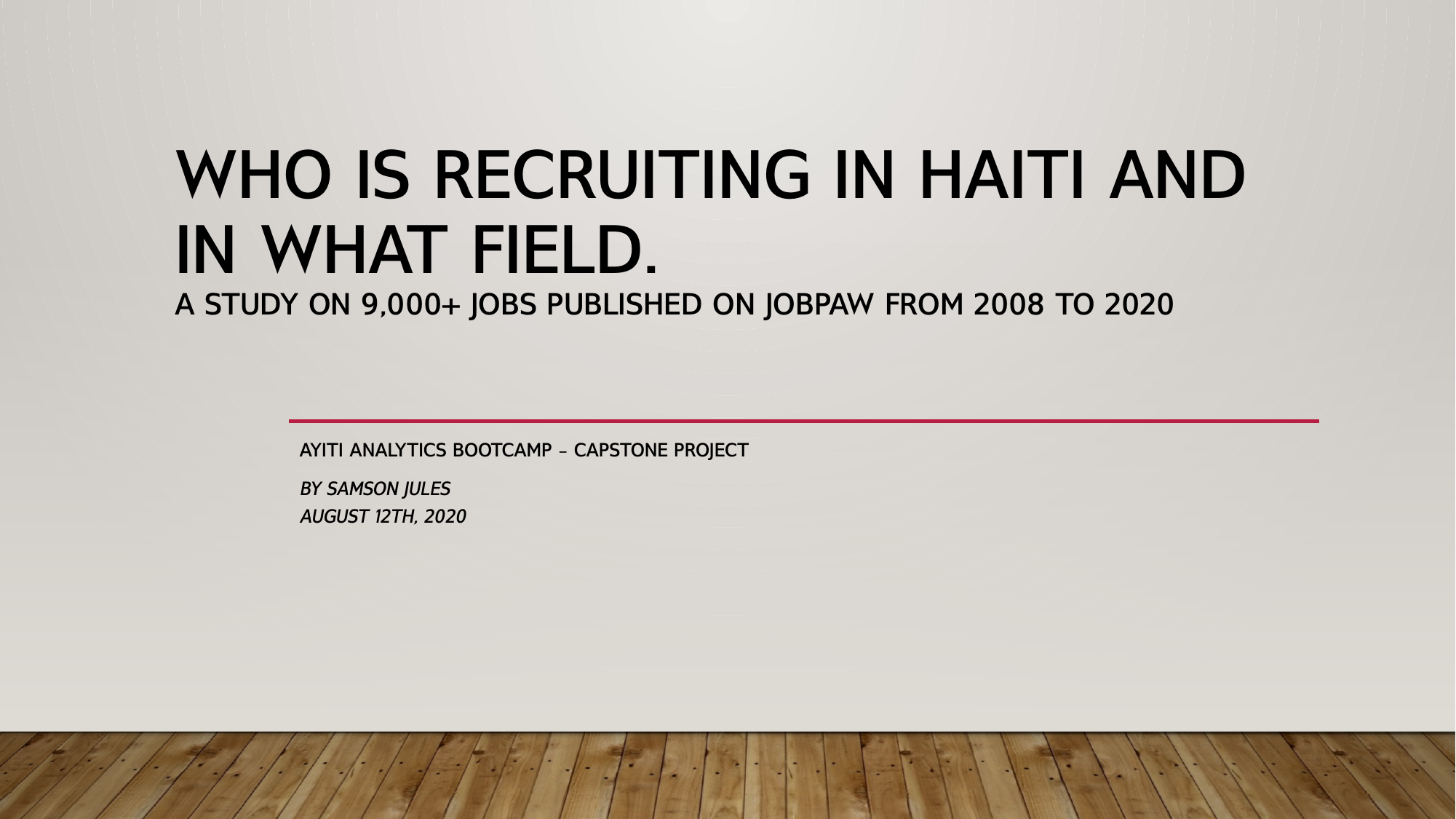

# Who is recruiting in Haiti and in what field. A study on 9,000+ jobs published on Jobpaw from 2008 to 2020
Ayiti Analytics Bootcamp – capstone project
By Samson JULES
August 12th, 2020